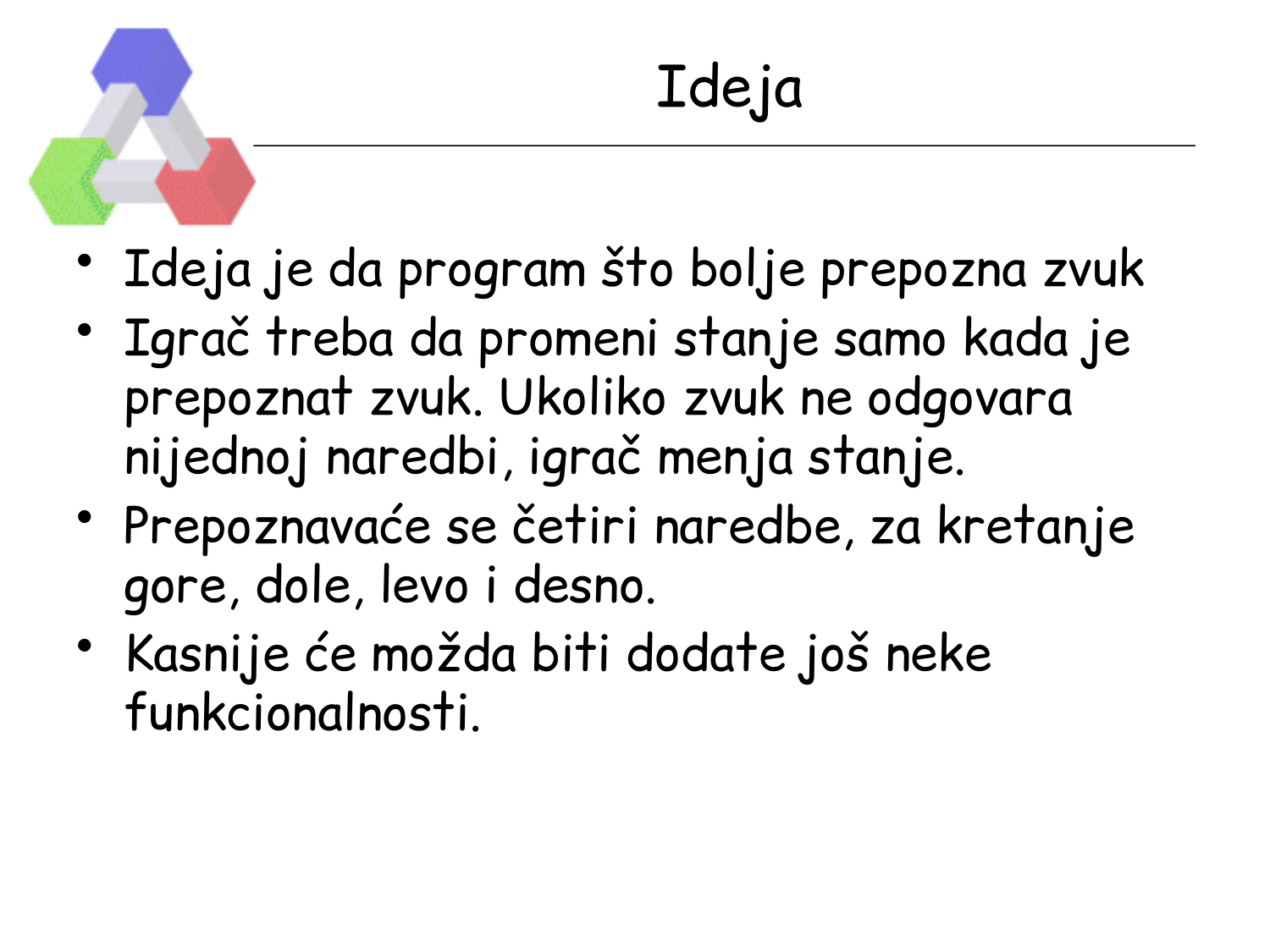

# Ideja
Ideja je da program što bolje prepozna zvuk
Igrač treba da promeni stanje samo kada je prepoznat zvuk. Ukoliko zvuk ne odgovara nijednoj naredbi, igrač menja stanje.
Prepoznavaće se četiri naredbe, za kretanje gore, dole, levo i desno.
Kasnije će možda biti dodate još neke funkcionalnosti.